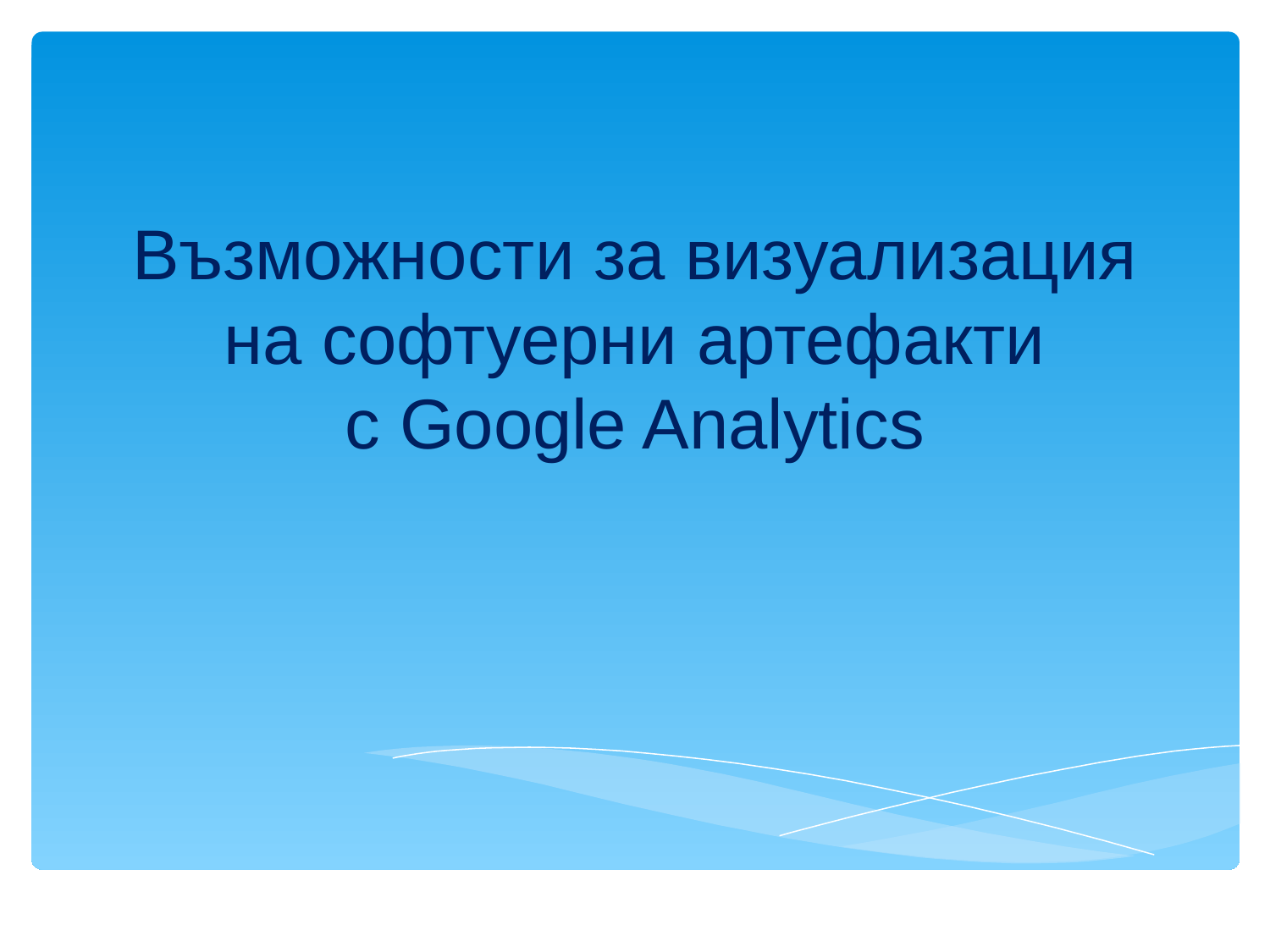

Възможности за визуализация на софтуерни артефакти с Google Analytics